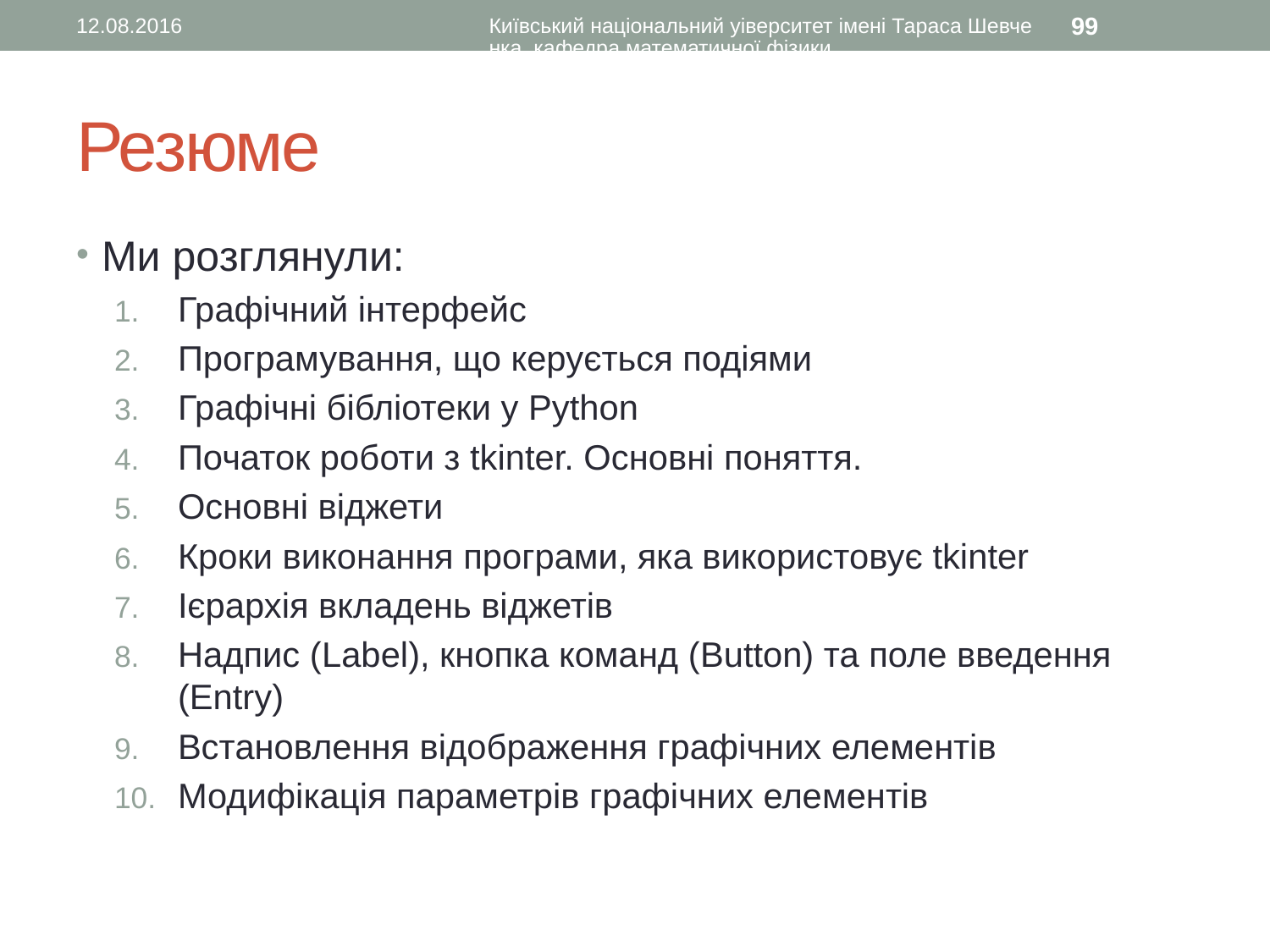

12.08.2016
Київський національний уіверситет імені Тараса Шевченка, кафедра математичної фізики
99
# Резюме
Ми розглянули:
Графічний інтерфейс
Програмування, що керується подіями
Графічні бібліотеки у Python
Початок роботи з tkinter. Основні поняття.
Основні віджети
Кроки виконання програми, яка використовує tkinter
Ієрархія вкладень віджетів
Надпис (Label), кнопка команд (Button) та поле введення (Entry)
Встановлення відображення графічних елементів
Модифікація параметрів графічних елементів